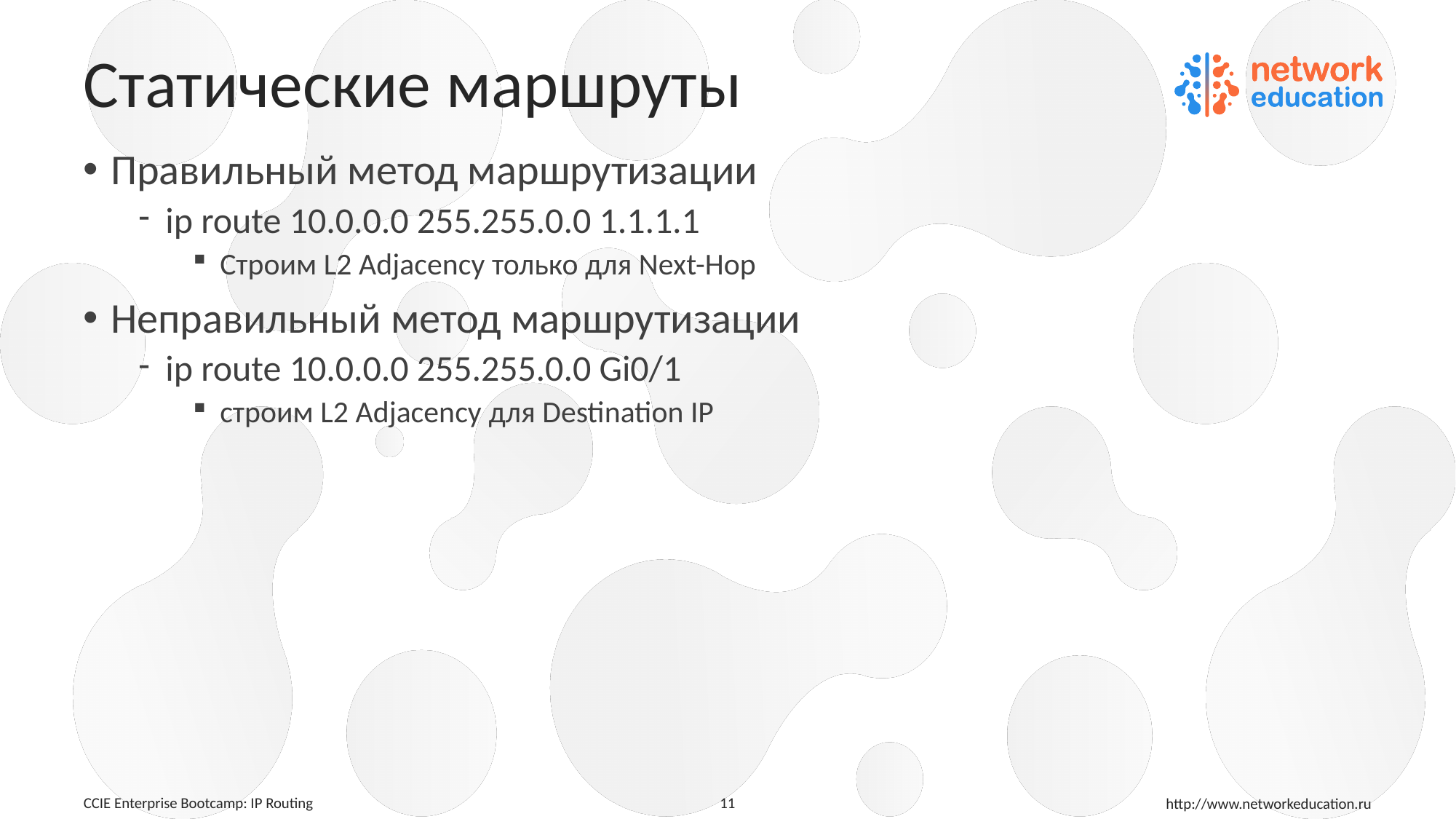

# Статические маршруты
Правильный метод маршрутизации
ip route 10.0.0.0 255.255.0.0 1.1.1.1
Строим L2 Adjacency только для Next-Hop
Неправильный метод маршрутизации
ip route 10.0.0.0 255.255.0.0 Gi0/1
строим L2 Adjacency для Destination IP

11
CCIE Enterprise Bootcamp: IP Routing